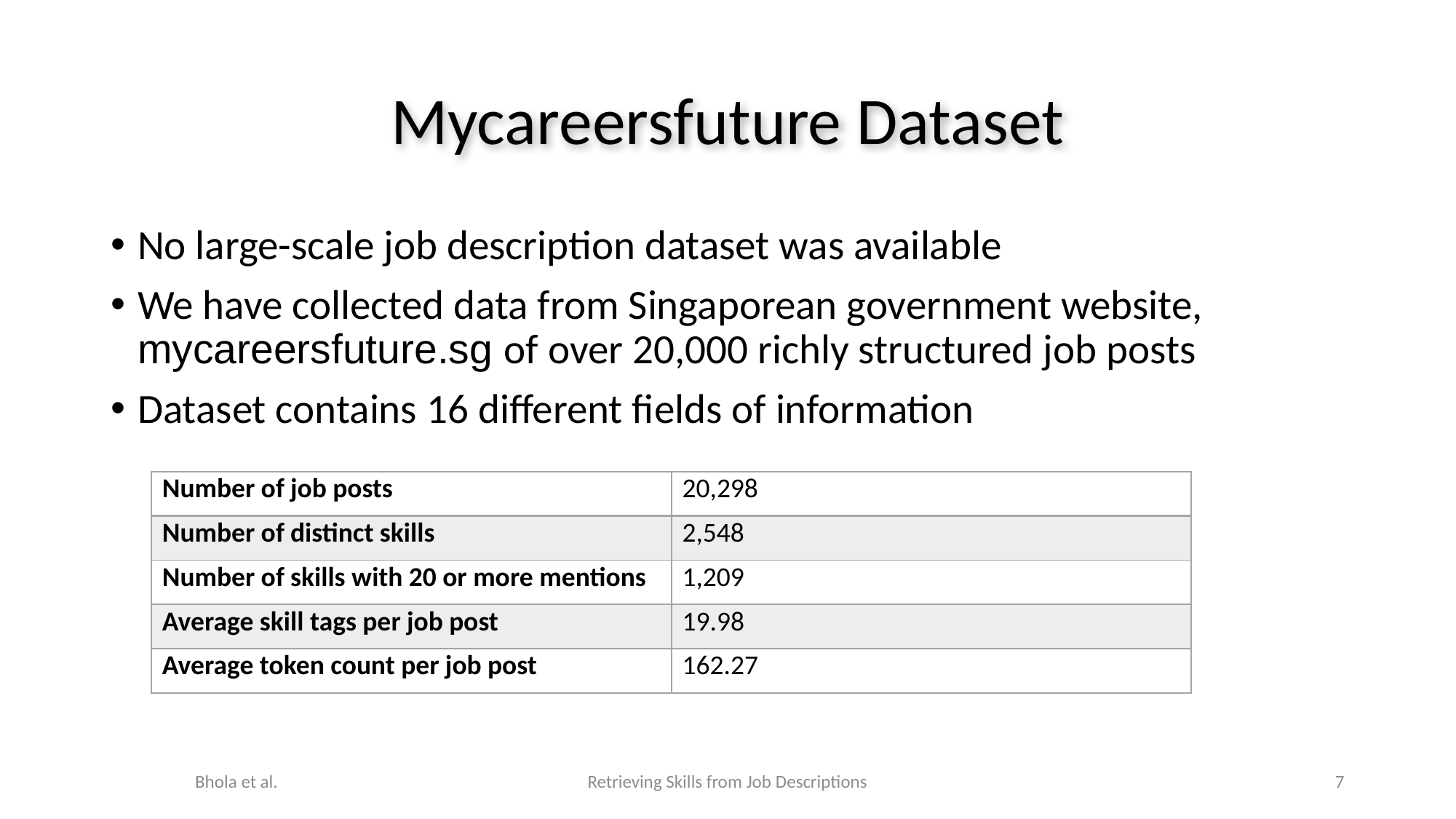

# Mycareersfuture Dataset
No large-scale job description dataset was available
We have collected data from Singaporean government website, mycareersfuture.sg of over 20,000 richly structured job posts
Dataset contains 16 different fields of information
| Number of job posts | 20,298 |
| --- | --- |
| Number of distinct skills | 2,548 |
| Number of skills with 20 or more mentions | 1,209 |
| Average skill tags per job post | 19.98 |
| Average token count per job post | 162.27 |
Bhola et al.
Retrieving Skills from Job Descriptions
7